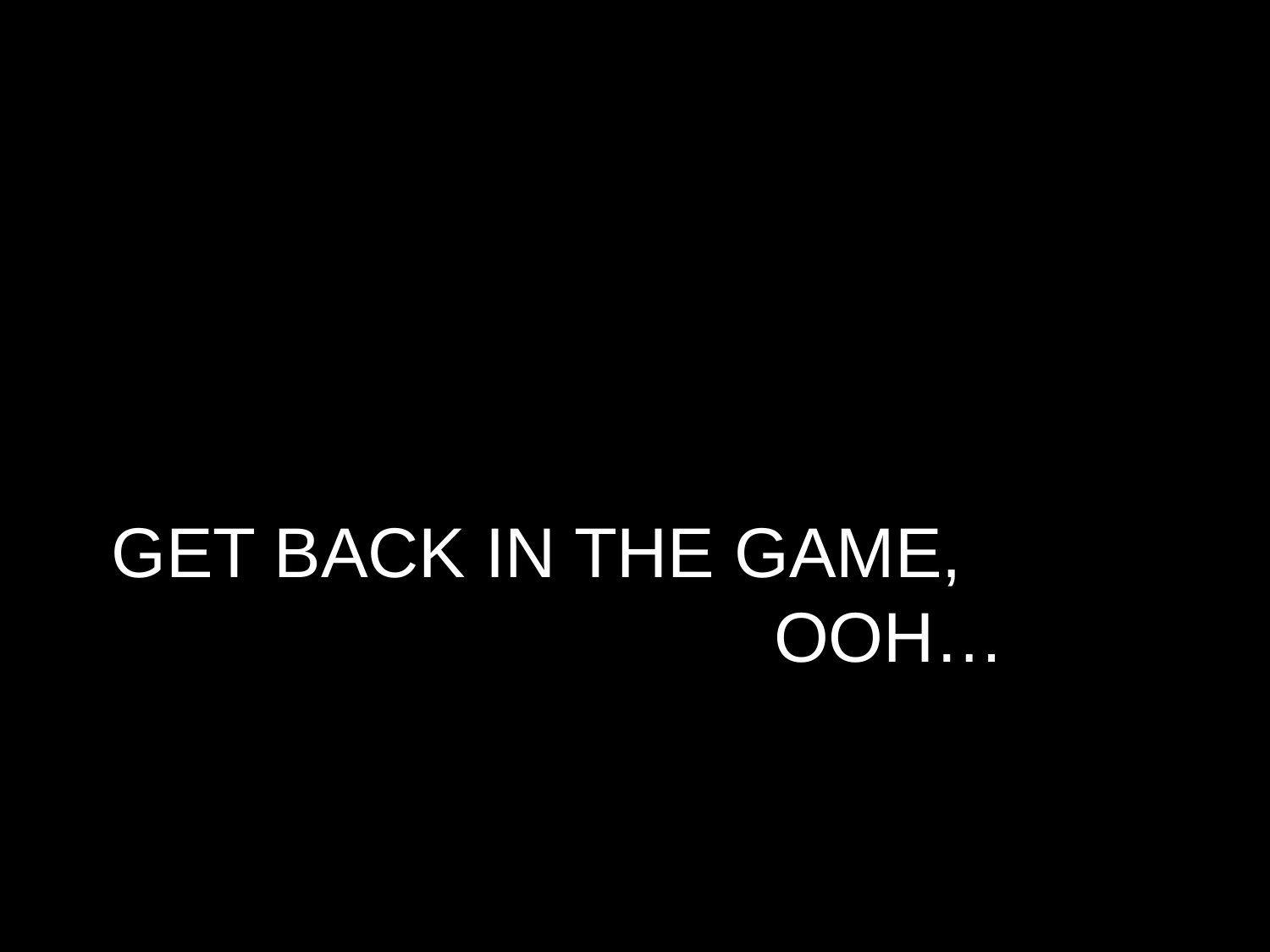

# GET BACK IN THE GAME,                                     OOH…